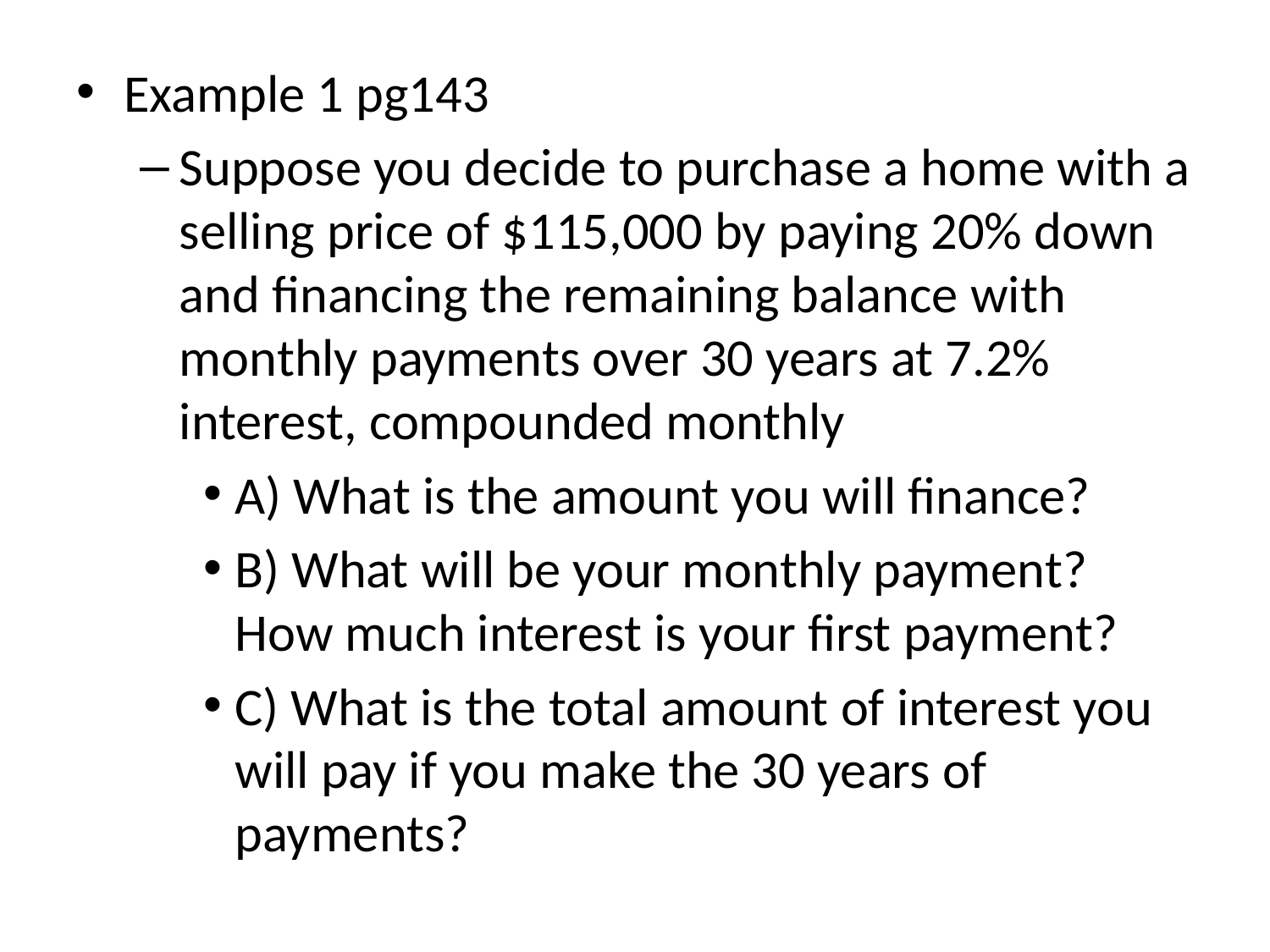

Example 1 pg143
Suppose you decide to purchase a home with a selling price of $115,000 by paying 20% down and financing the remaining balance with monthly payments over 30 years at 7.2% interest, compounded monthly
A) What is the amount you will finance?
B) What will be your monthly payment? How much interest is your first payment?
C) What is the total amount of interest you will pay if you make the 30 years of payments?